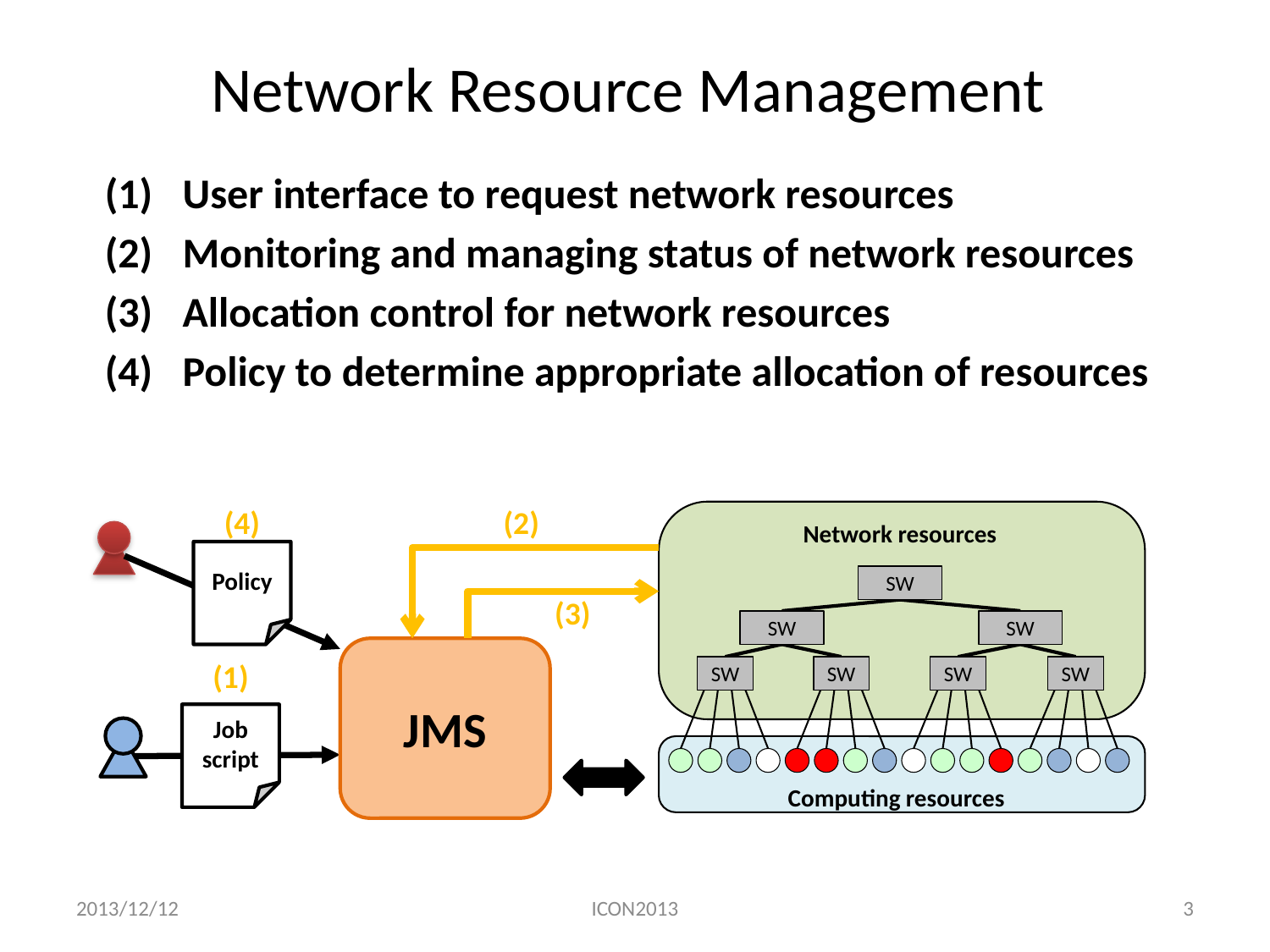

# Network Resource Management
User interface to request network resources
Monitoring and managing status of network resources
Allocation control for network resources
Policy to determine appropriate allocation of resources
(4)
(2)

Network resources

Policy
SW
SW
SW
SW
SW
SW
SW

Administrator
(3)
JMS

(1)
Job
script

Computing resources
User
2013/12/12
ICON2013
3